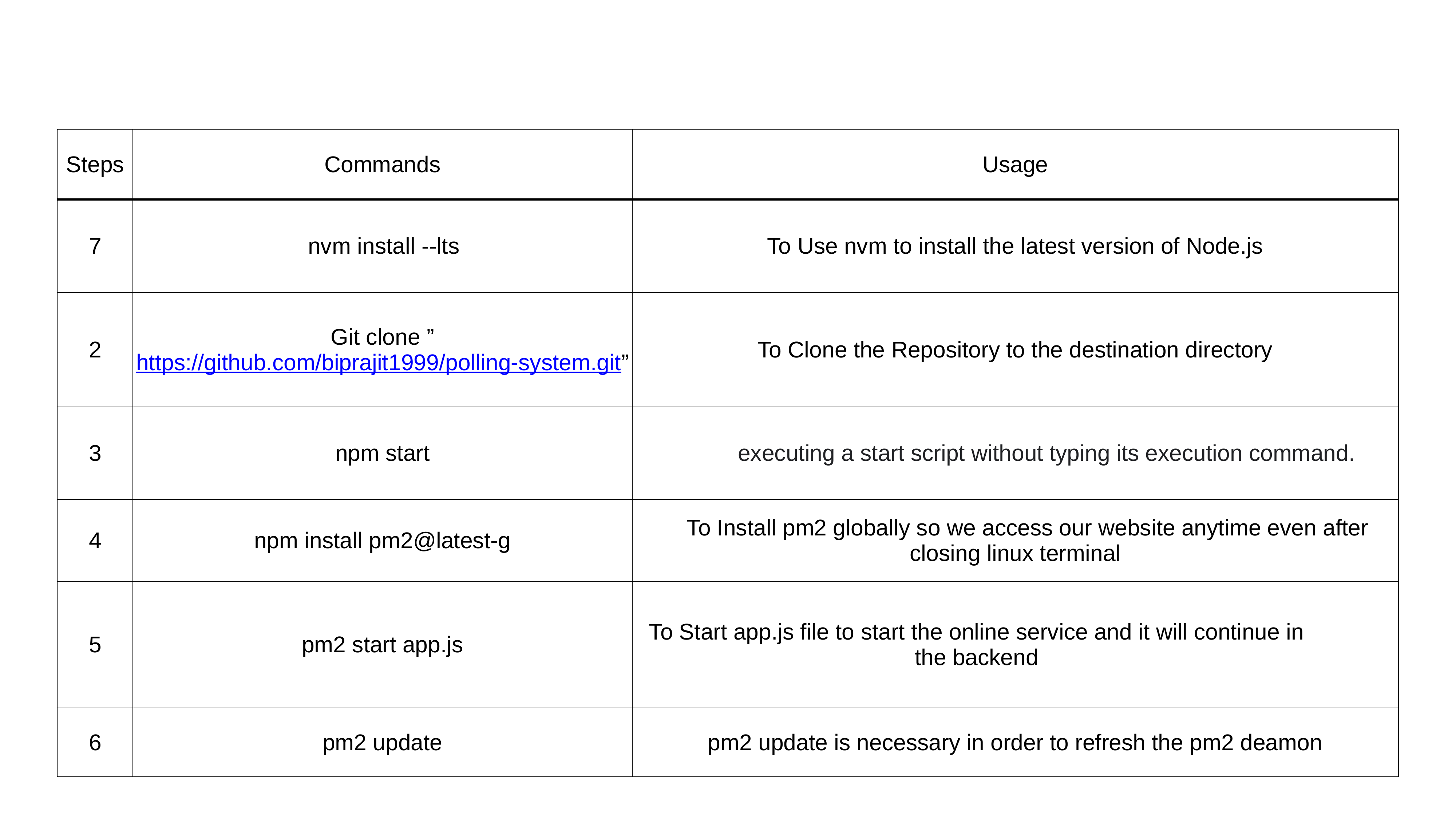

| Steps | Commands | Usage |
| --- | --- | --- |
| 7 | nvm install --lts | To Use nvm to install the latest version of Node.js |
| 2 | Git clone ”https://github.com/biprajit1999/polling-system.git” | To Clone the Repository to the destination directory |
| 3 | npm start | executing a start script without typing its execution command. |
| 4 | npm install pm2@latest-g | To Install pm2 globally so we access our website anytime even after closing linux terminal |
| 5 | pm2 start app.js | To Start app.js file to start the online service and it will continue in the backend |
| 6 | pm2 update | pm2 update is necessary in order to refresh the pm2 deamon |